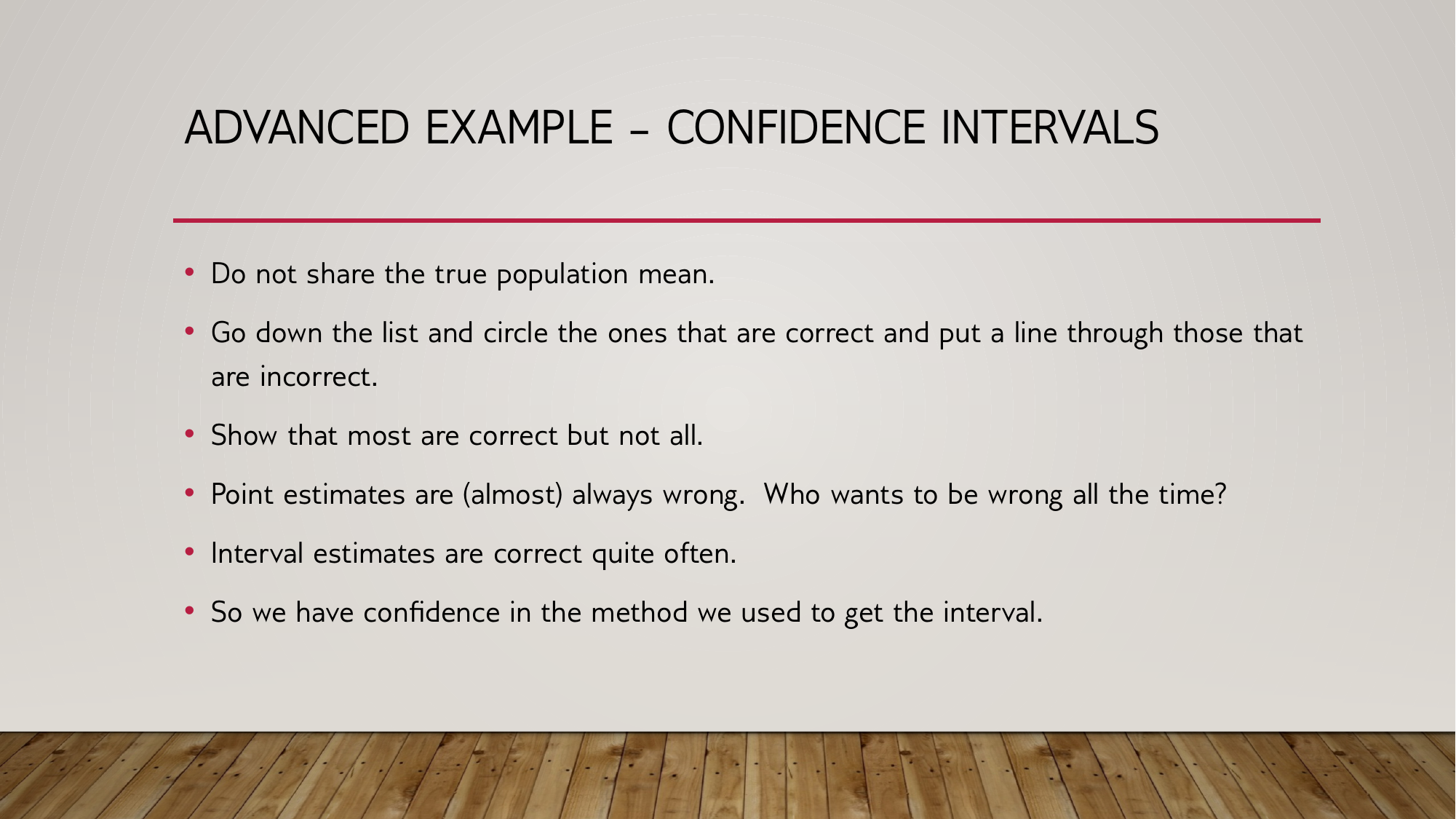

# Advanced Example – Confidence Intervals
Do not share the true population mean.
Go down the list and circle the ones that are correct and put a line through those that are incorrect.
Show that most are correct but not all.
Point estimates are (almost) always wrong.  Who wants to be wrong all the time?
Interval estimates are correct quite often.
So we have confidence in the method we used to get the interval.